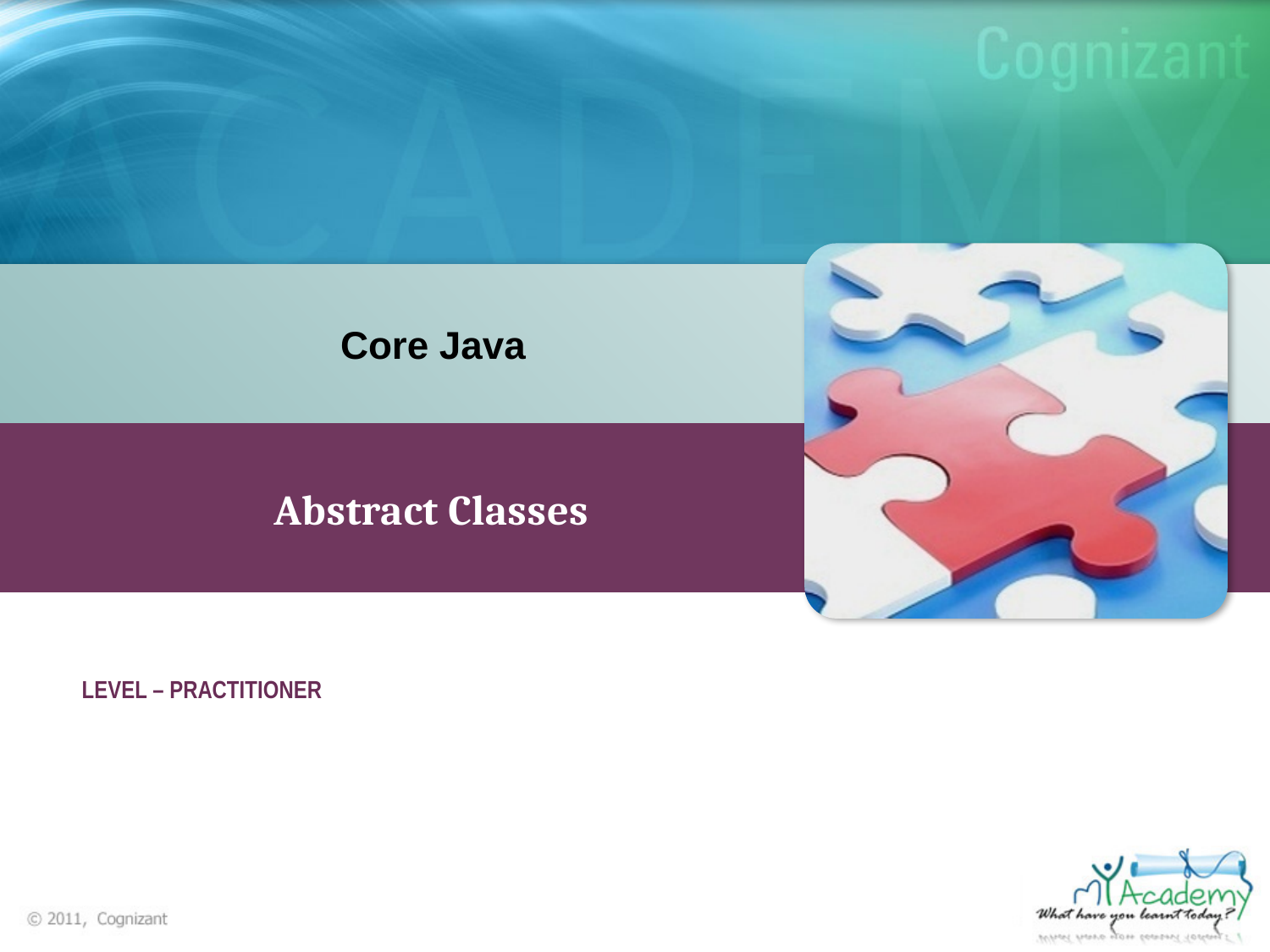

Core Java
Abstract Classes
LEVEL – PRACTITIONER